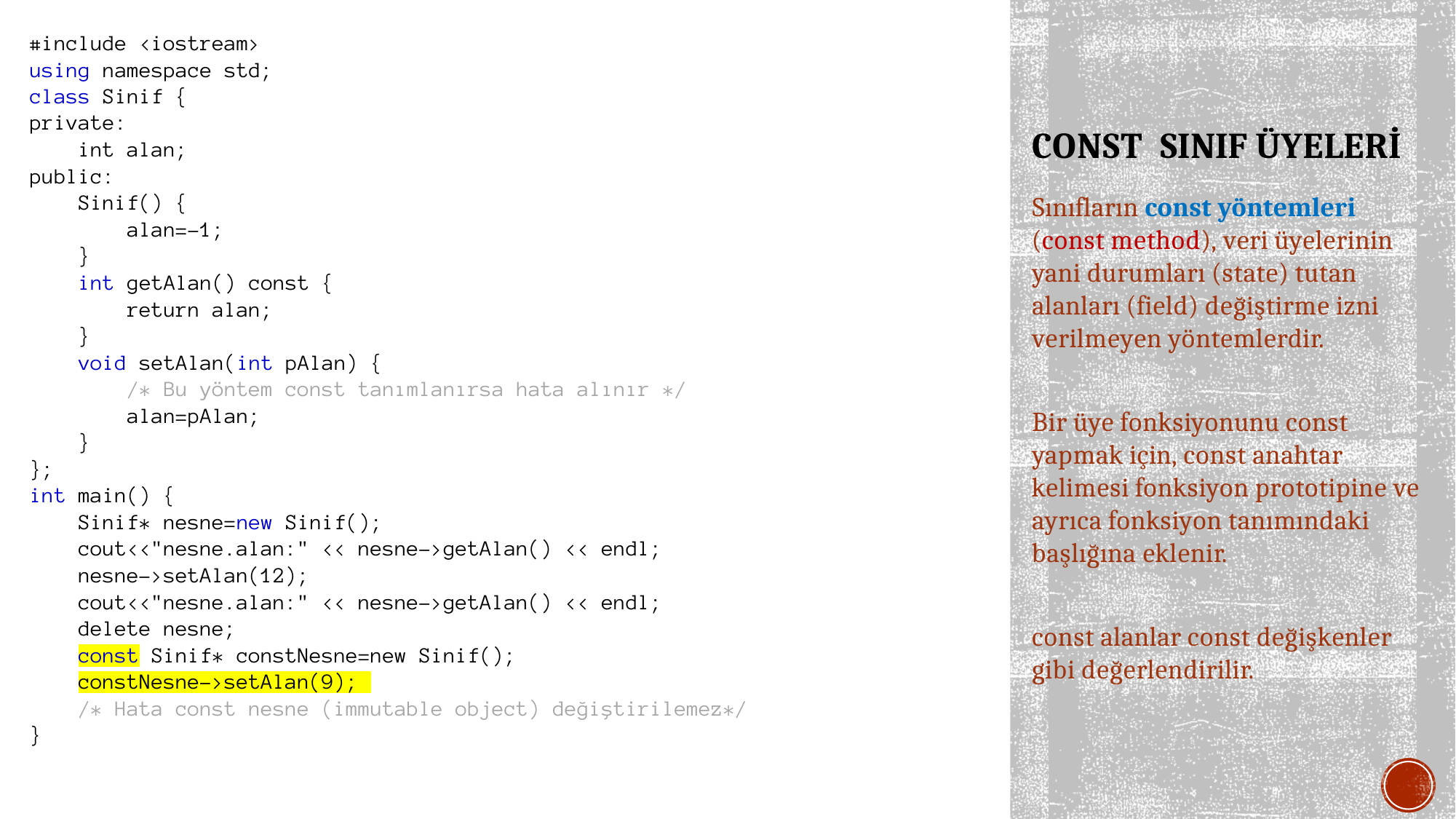

#include <iostream>
using namespace std;
class Sinif {
private:
    int alan;
public:
    Sinif() {
        alan=-1;
    }
    int getAlan() const {
        return alan;
    }
    void setAlan(int pAlan) {
        /* Bu yöntem const tanımlanırsa hata alınır */
        alan=pAlan;
    }
};
int main() {
    Sinif* nesne=new Sinif();
    cout<<"nesne.alan:" << nesne->getAlan() << endl;
    nesne->setAlan(12);
    cout<<"nesne.alan:" << nesne->getAlan() << endl;
    delete nesne;
    const Sinif* constNesne=new Sinif();
    constNesne->setAlan(9);
    /* Hata const nesne (immutable object) değiştirilemez*/
}

# CONST  SINIF ÜYELERİ
Sınıfların const yöntemleri (const method), veri üyelerinin yani durumları (state) tutan alanları (field) değiştirme izni verilmeyen yöntemlerdir.

Bir üye fonksiyonunu const yapmak için, const anahtar kelimesi fonksiyon prototipine ve ayrıca fonksiyon tanımındaki başlığına eklenir.

const alanlar const değişkenler gibi değerlendirilir.